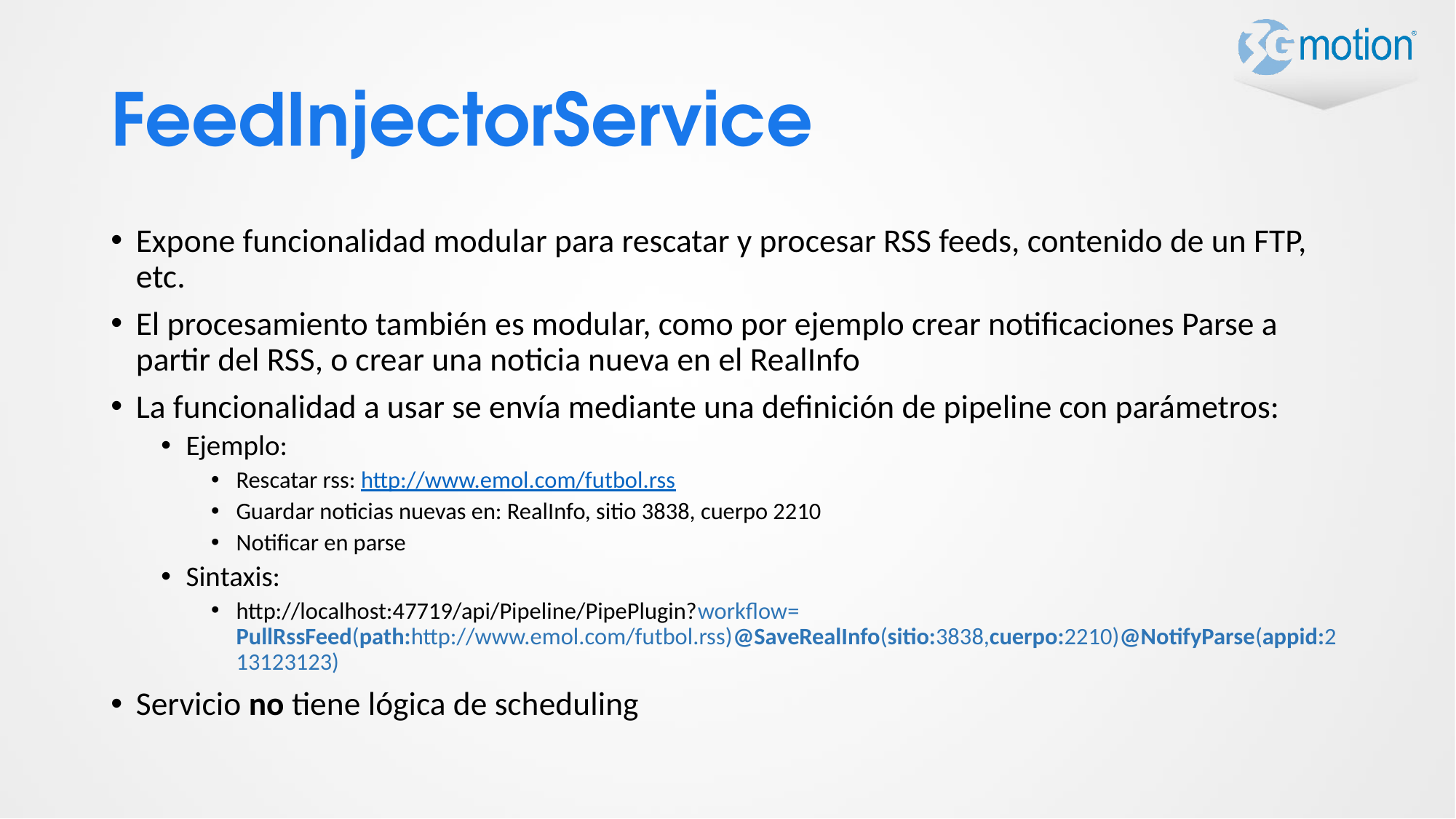

# FeedInjectorService
Expone funcionalidad modular para rescatar y procesar RSS feeds, contenido de un FTP, etc.
El procesamiento también es modular, como por ejemplo crear notificaciones Parse a partir del RSS, o crear una noticia nueva en el RealInfo
La funcionalidad a usar se envía mediante una definición de pipeline con parámetros:
Ejemplo:
Rescatar rss: http://www.emol.com/futbol.rss
Guardar noticias nuevas en: RealInfo, sitio 3838, cuerpo 2210
Notificar en parse
Sintaxis:
http://localhost:47719/api/Pipeline/PipePlugin?workflow= PullRssFeed(path:http://www.emol.com/futbol.rss)@SaveRealInfo(sitio:3838,cuerpo:2210)@NotifyParse(appid:213123123)
Servicio no tiene lógica de scheduling